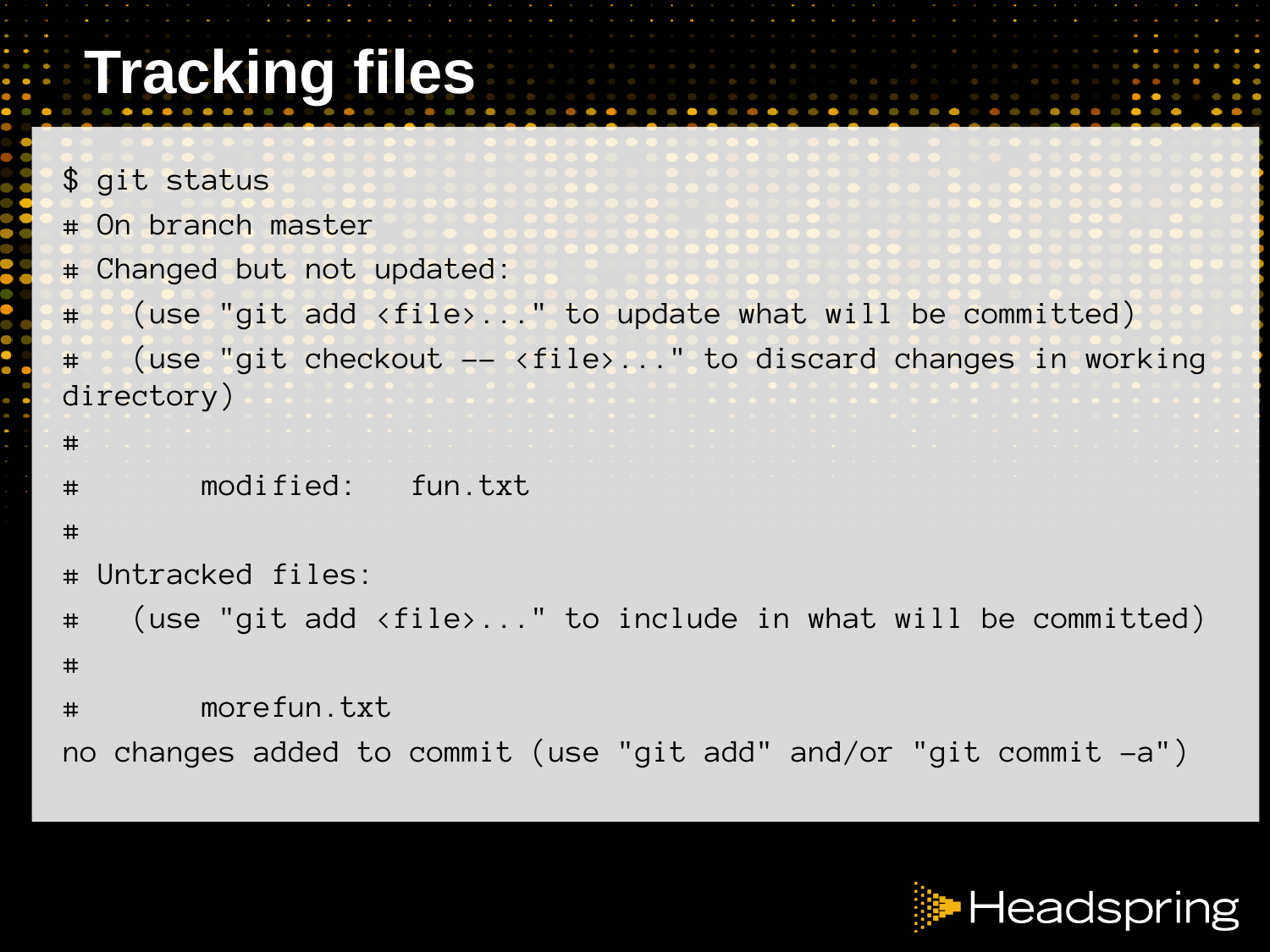

# Tracking files
$ git status
# On branch master
# Changed but not updated:
#   (use "git add <file>..." to update what will be committed)
#   (use "git checkout -- <file>..." to discard changes in working directory)
#
#       modified:   fun.txt
#
# Untracked files:
#   (use "git add <file>..." to include in what will be committed)
#
#       morefun.txt
no changes added to commit (use "git add" and/or "git commit -a")